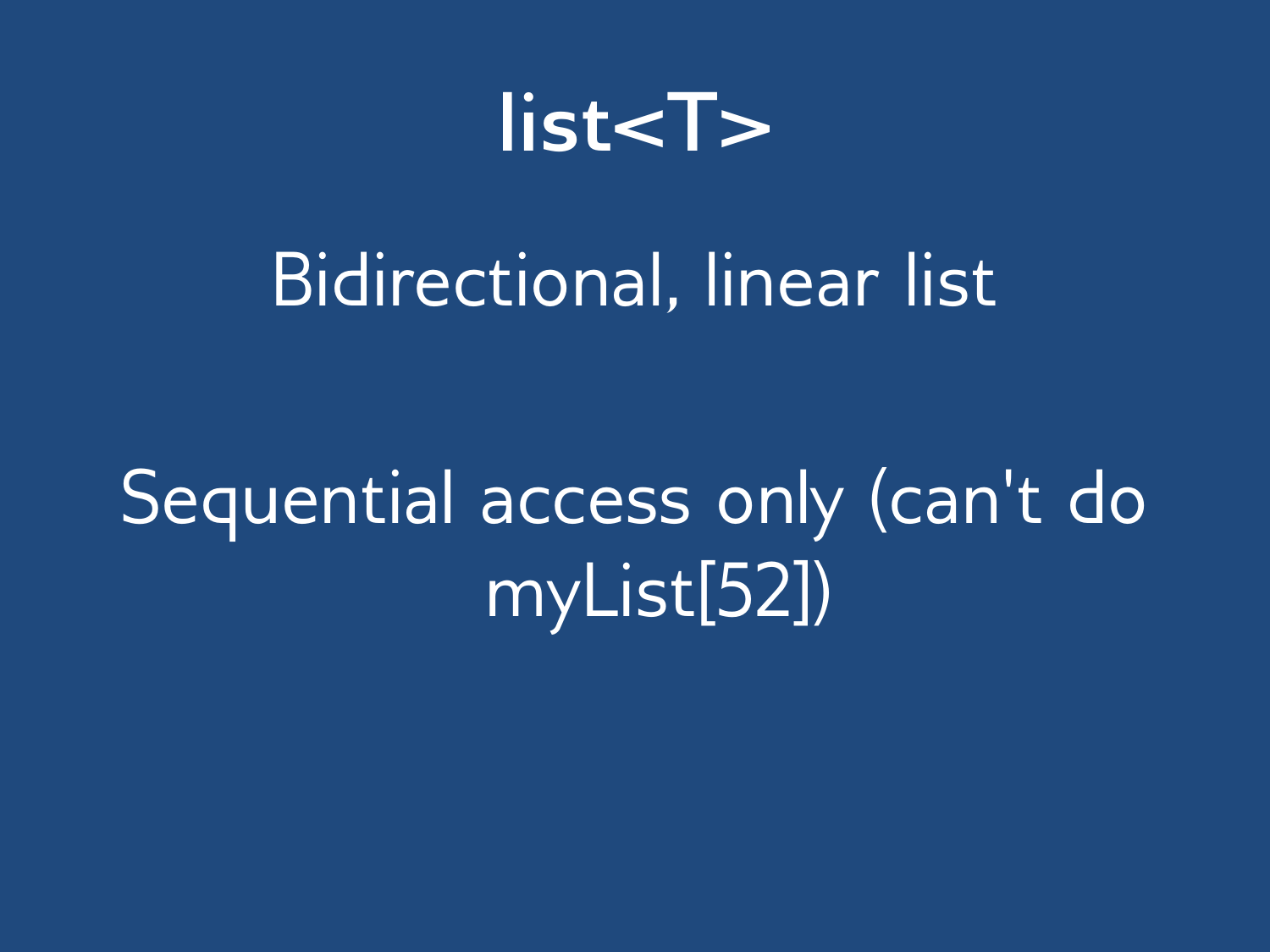

# list<T>
Bidirectional, linear list

Sequential access only (can't do myList[52])